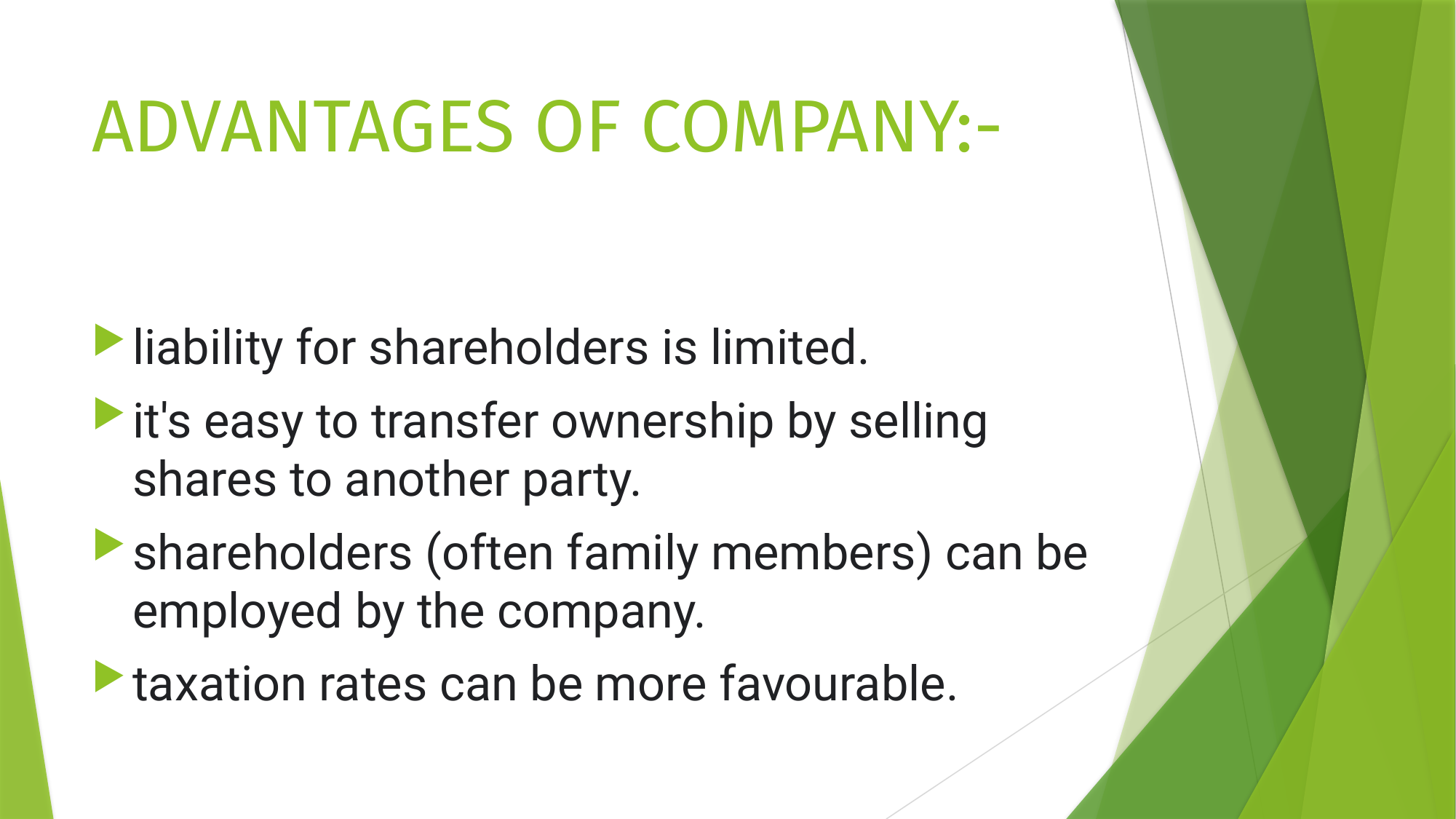

# ADVANTAGES OF COMPANY:-
liability for shareholders is limited.
it's easy to transfer ownership by selling shares to another party.
shareholders (often family members) can be employed by the company.
taxation rates can be more favourable.